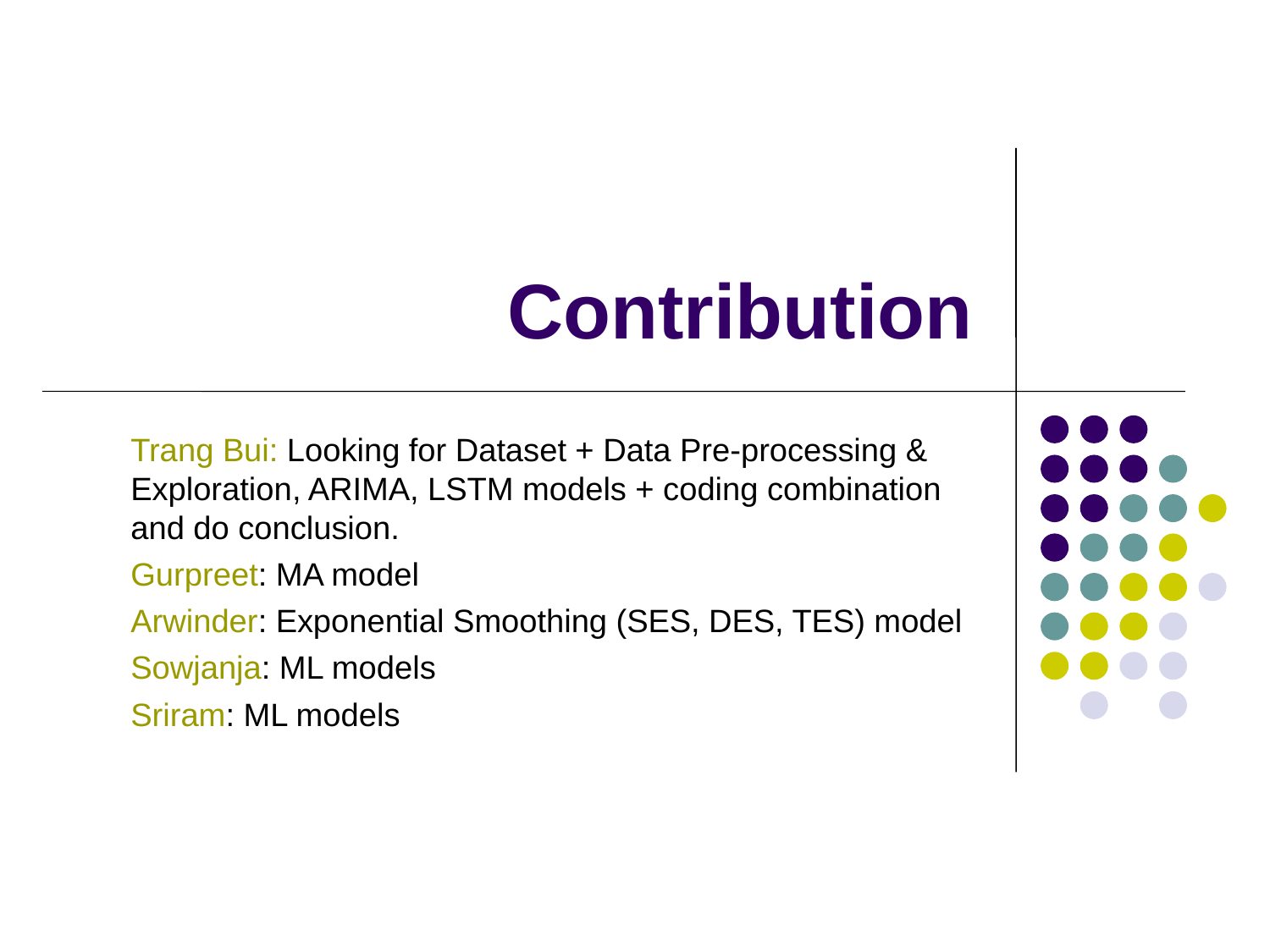

# Contribution
Trang Bui: Looking for Dataset + Data Pre-processing & Exploration, ARIMA, LSTM models + coding combination and do conclusion.
Gurpreet: MA model
Arwinder: Exponential Smoothing (SES, DES, TES) model
Sowjanja: ML models
Sriram: ML models